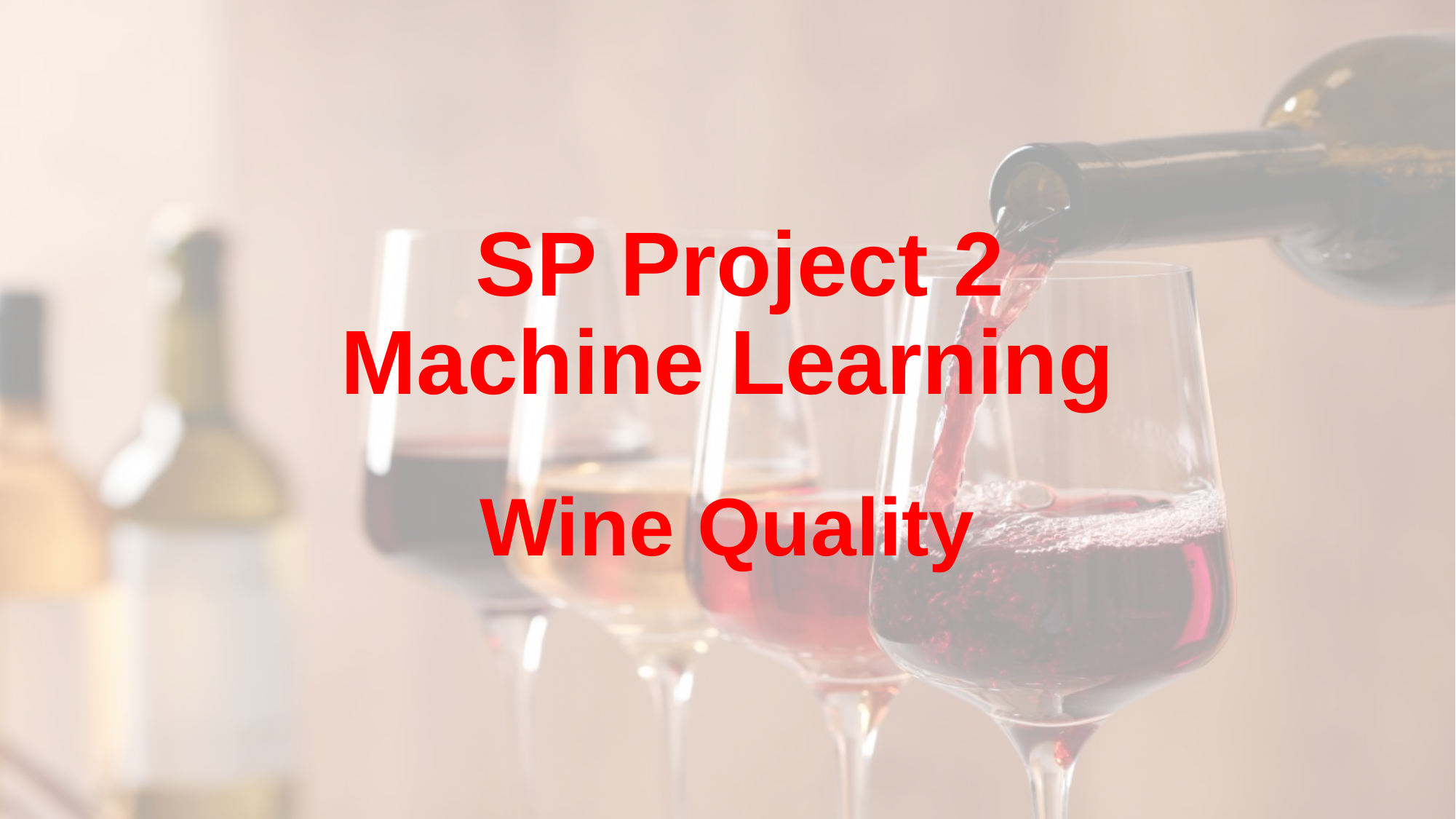

# SP Project 2 Machine Learning
Wine Quality